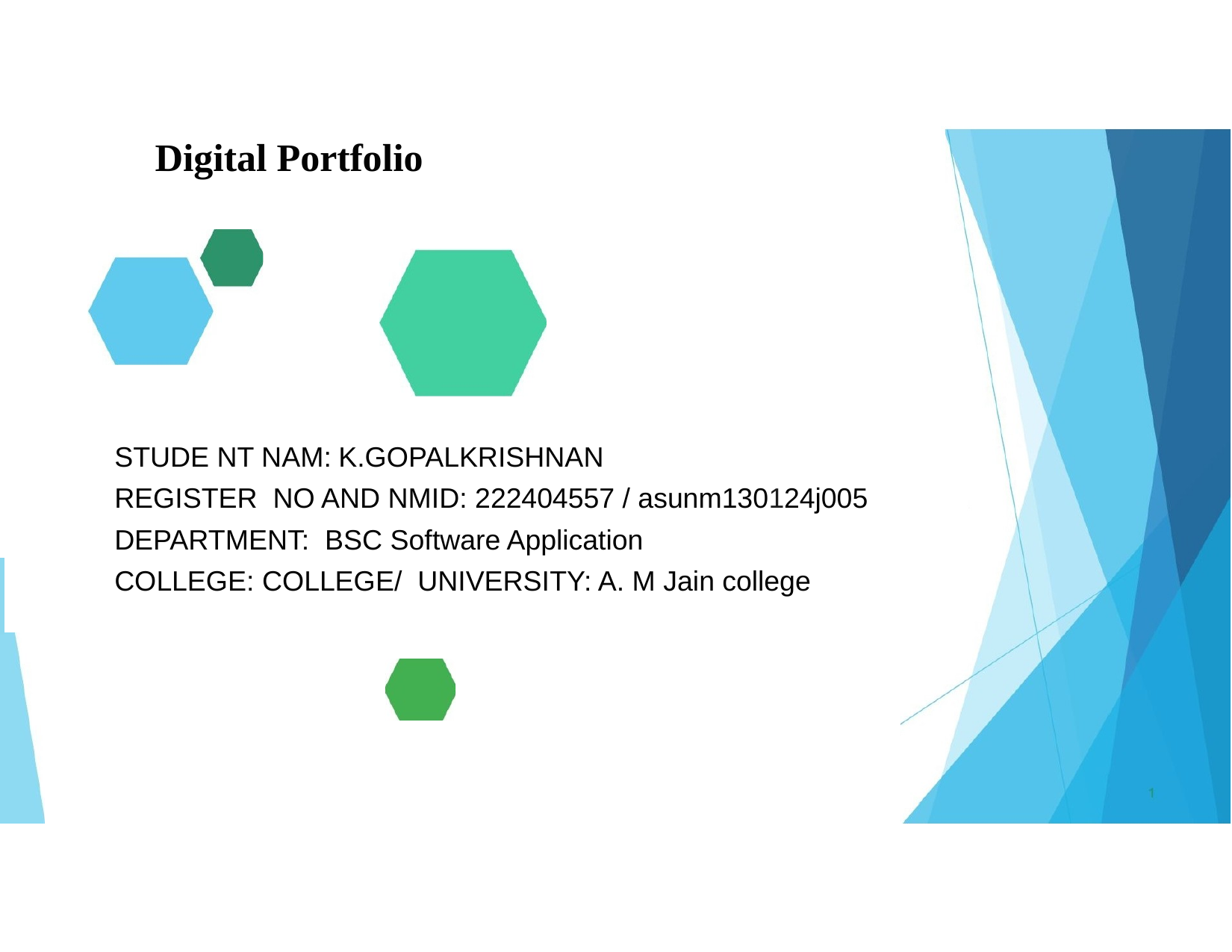

Digital Portfolio

STUDE NT NAM:	K.GOPALKRISHNAN
REGISTER  NO AND NMID: 222404557 / asunm130124j005
DEPARTMENT:  BSC Software Application
COLLEGE: COLLEGE/  UNIVERSITY: A. M Jain college